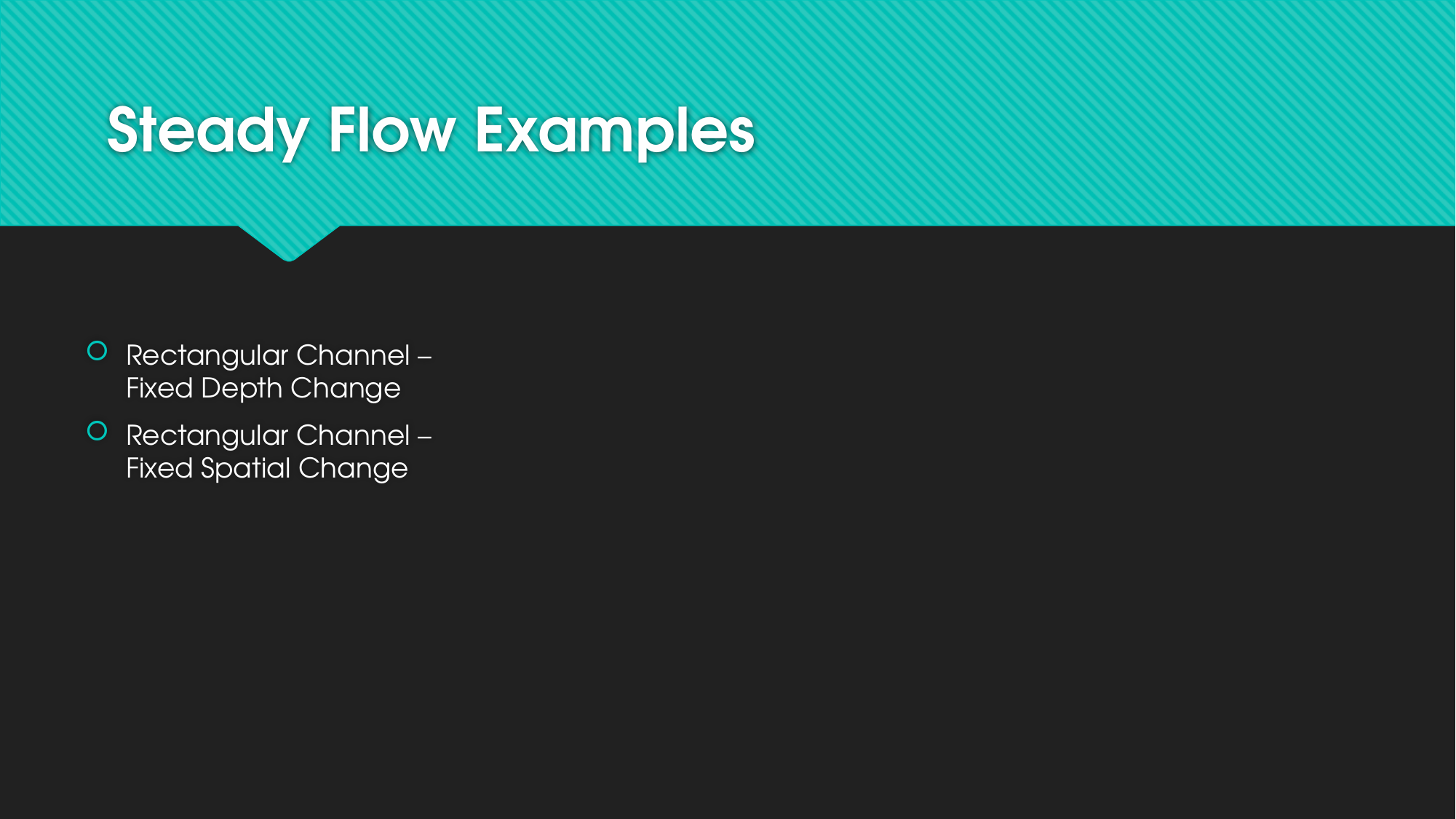

# Steady Flow Examples
Rectangular Channel – Fixed Depth Change
Rectangular Channel – Fixed Spatial Change